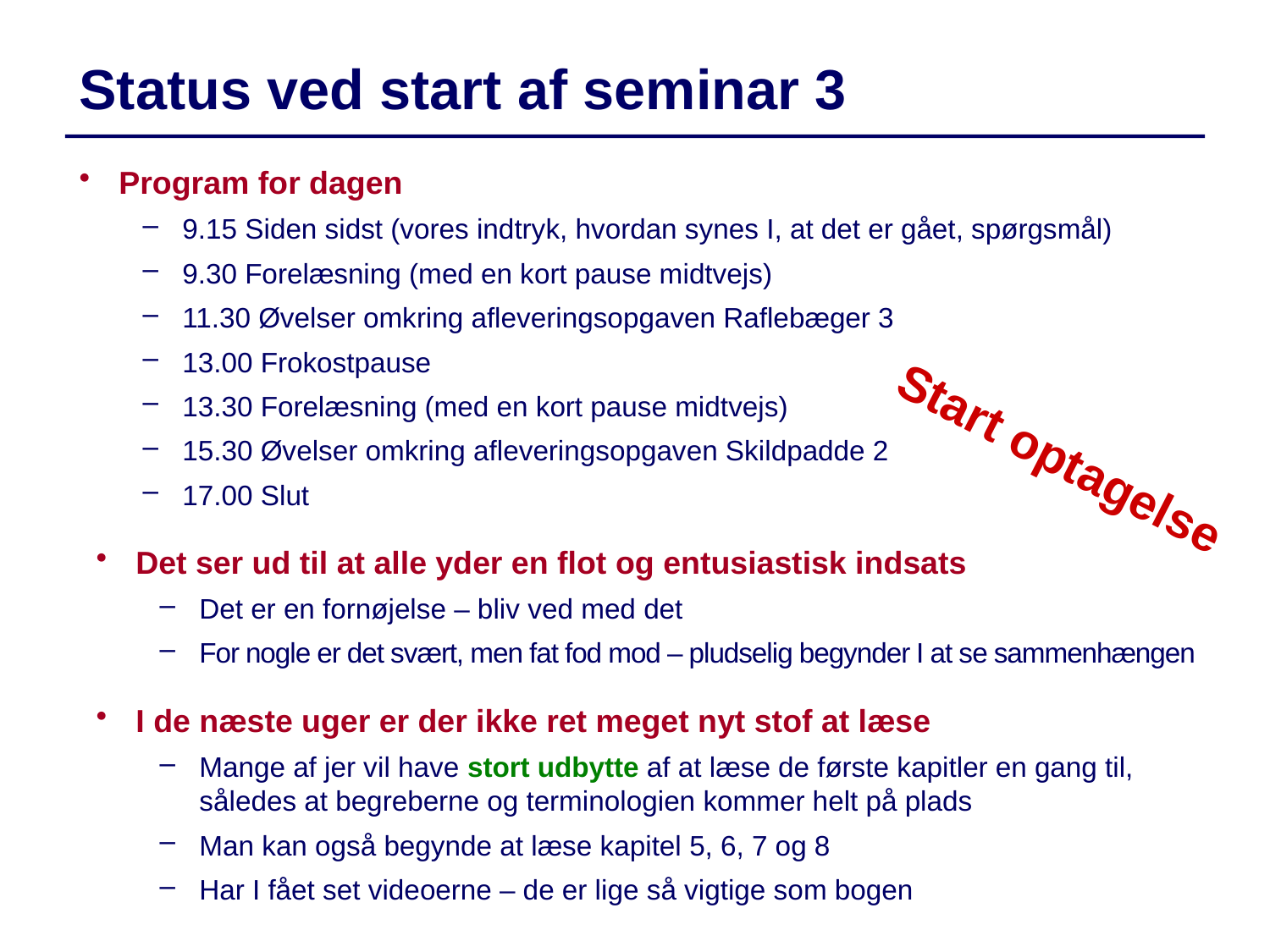

Status ved start af seminar 3
Program for dagen
9.15 Siden sidst (vores indtryk, hvordan synes I, at det er gået, spørgsmål)
9.30 Forelæsning (med en kort pause midtvejs)
11.30 Øvelser omkring afleveringsopgaven Raflebæger 3
13.00 Frokostpause
13.30 Forelæsning (med en kort pause midtvejs)
15.30 Øvelser omkring afleveringsopgaven Skildpadde 2
17.00 Slut

Start optagelse
Det ser ud til at alle yder en flot og entusiastisk indsats
Det er en fornøjelse – bliv ved med det
For nogle er det svært, men fat fod mod – pludselig begynder I at se sammenhængen
I de næste uger er der ikke ret meget nyt stof at læse
Mange af jer vil have stort udbytte af at læse de første kapitler en gang til, således at begreberne og terminologien kommer helt på plads
Man kan også begynde at læse kapitel 5, 6, 7 og 8
Har I fået set videoerne – de er lige så vigtige som bogen